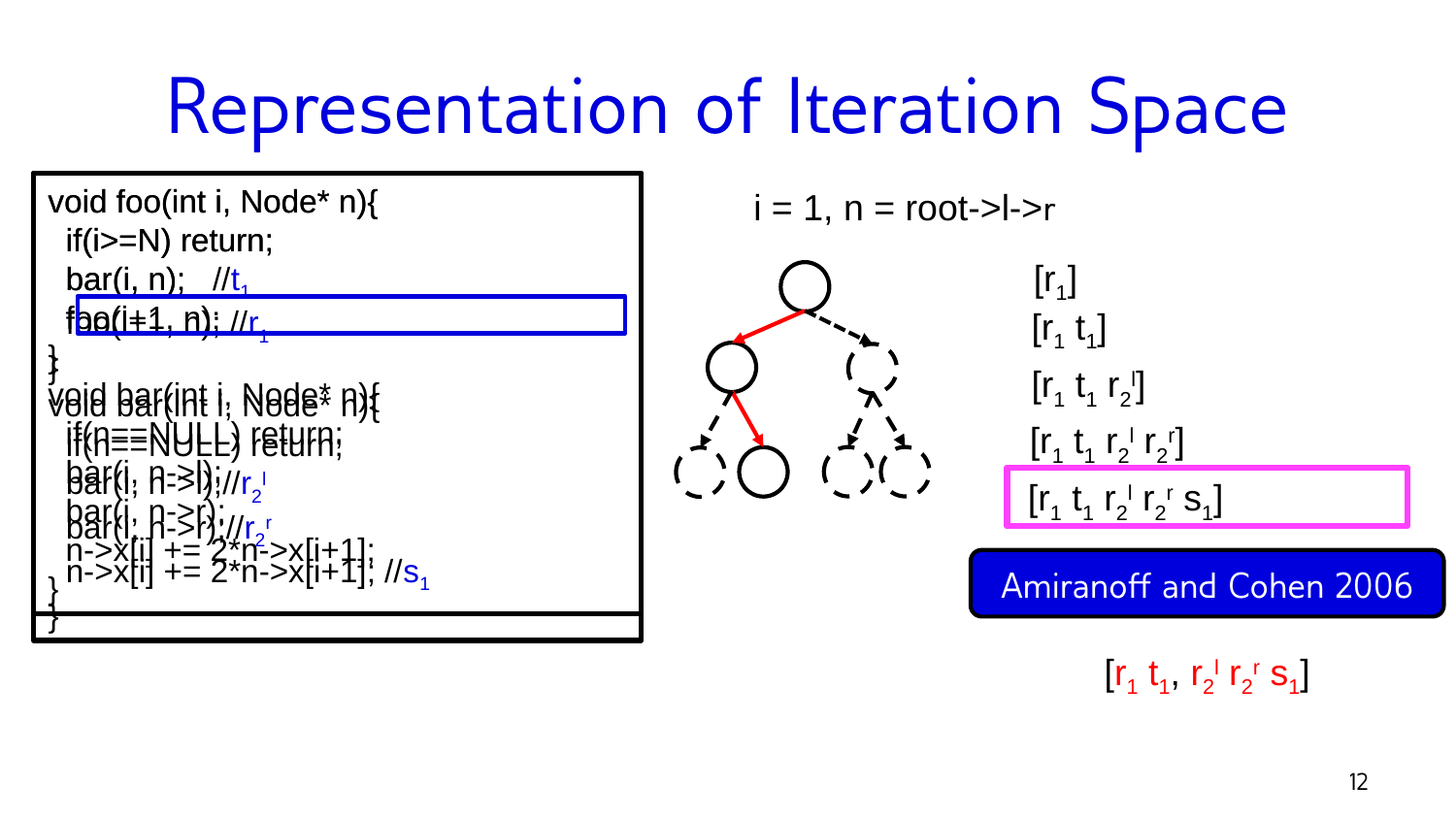

# Representation of Iteration Space
void foo(int i, Node* n){
  if(i>=N) return;
  bar(i, n);
  foo(i+1, n);
}
void bar(int i, Node* n){
  if(n==NULL) return;
  bar(i, n->l);
  bar(i, n->r);
  n->x[i] += 2*n->x[i+1];
}
void foo(int i, Node* n){
  if(i>=N) return;
  bar(i, n);   //t1
  foo(i+1, n); //r1
}
void bar(int i, Node* n){
  if(n==NULL) return;
  bar(i, n->l);//r2l
  bar(i, n->r);//r2r
  n->x[i] += 2*n->x[i+1]; //s1
}
i = 1, n = root->l->r
[r1]

[r1 t1]
[r1 t1 r2l]
[r1 t1 r2l r2r]

[r1 t1 r2l r2r s1]
Amiranoff and Cohen 2006
[r1 t1, r2l r2r s1]
12